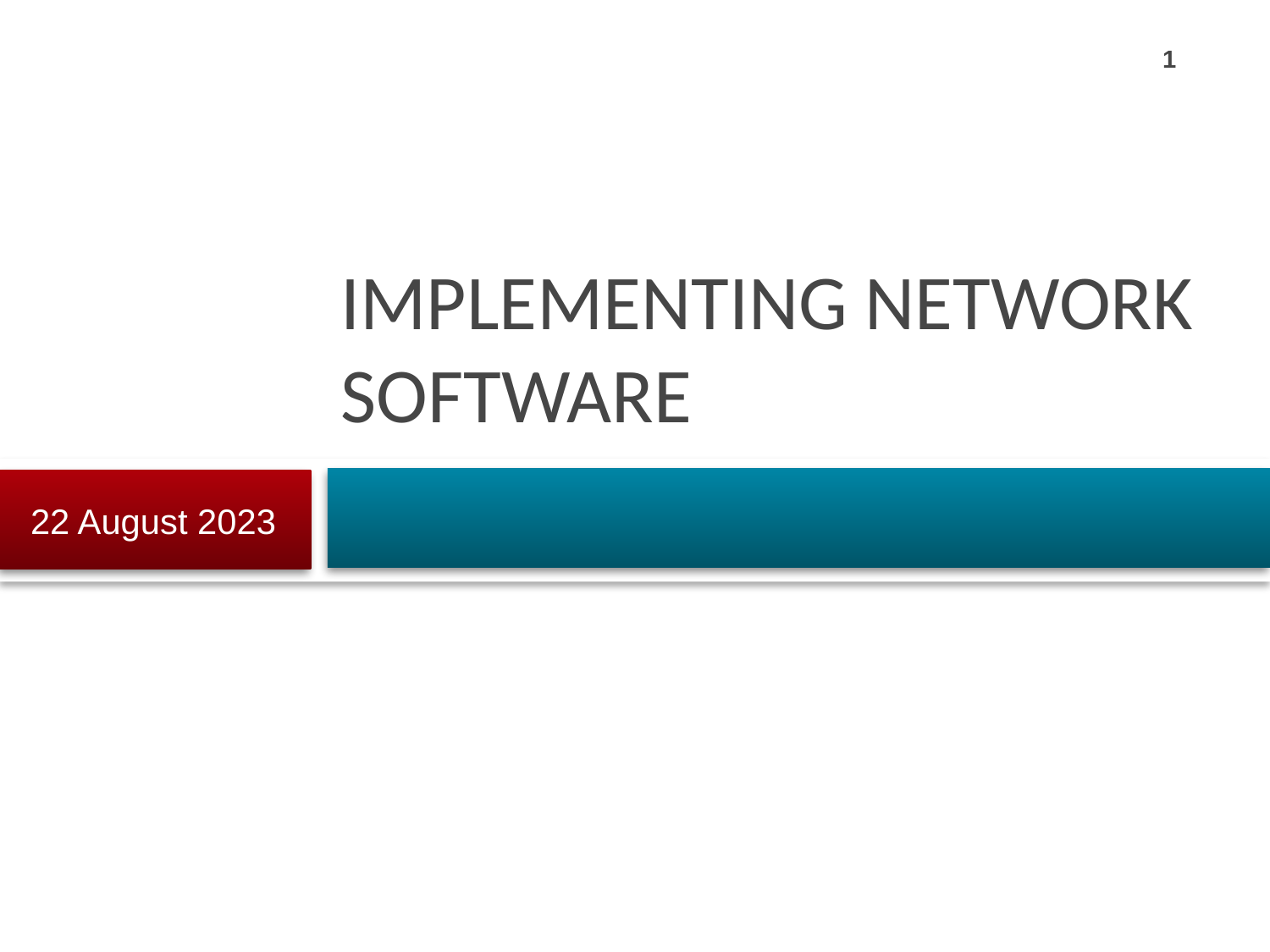

1
# Implementing Network Software

22 August 2023